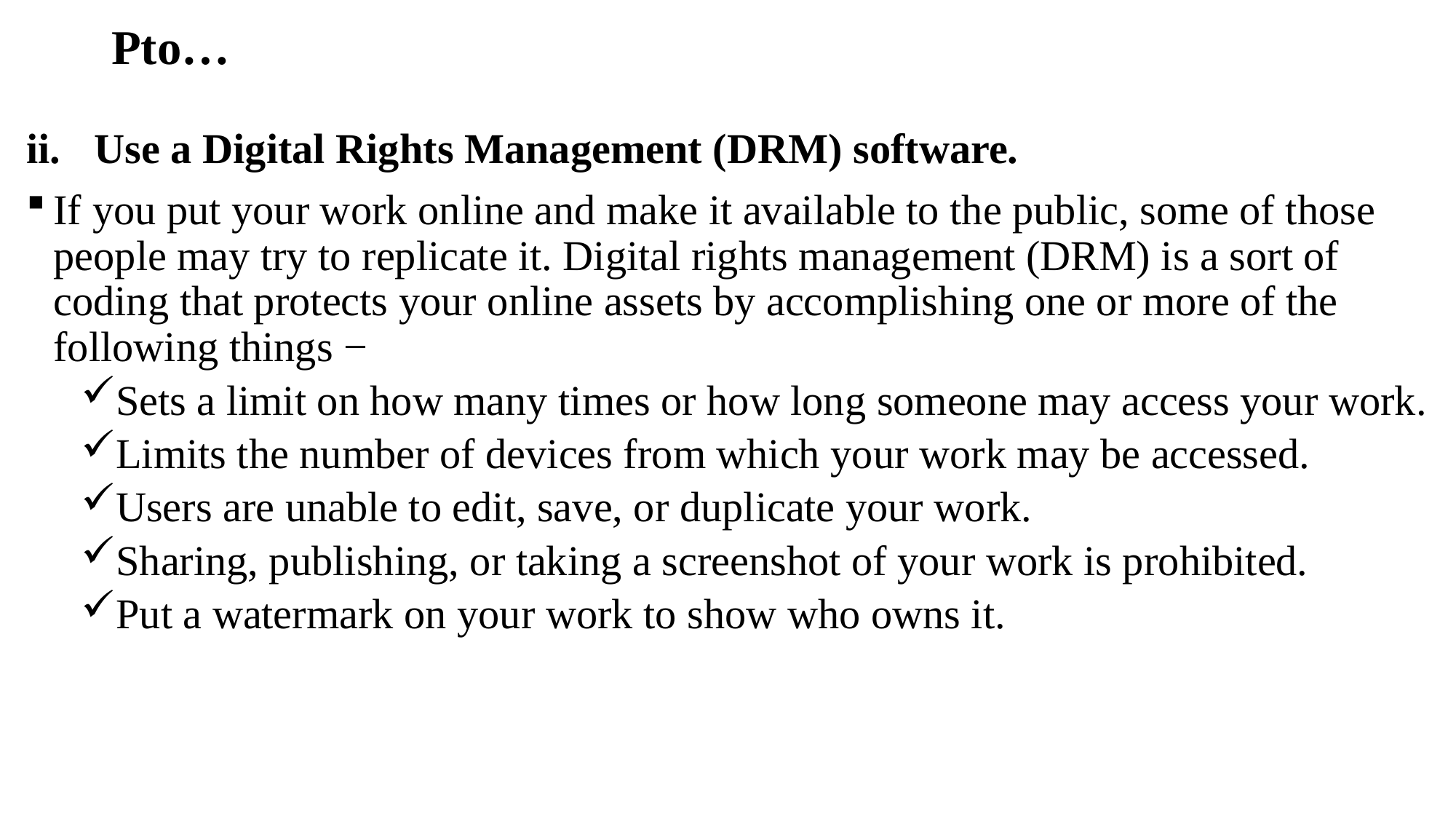

# Pto…
Use a Digital Rights Management (DRM) software.
If you put your work online and make it available to the public, some of those people may try to replicate it. Digital rights management (DRM) is a sort of coding that protects your online assets by accomplishing one or more of the following things −
Sets a limit on how many times or how long someone may access your work.
Limits the number of devices from which your work may be accessed.
Users are unable to edit, save, or duplicate your work.
Sharing, publishing, or taking a screenshot of your work is prohibited.
Put a watermark on your work to show who owns it.